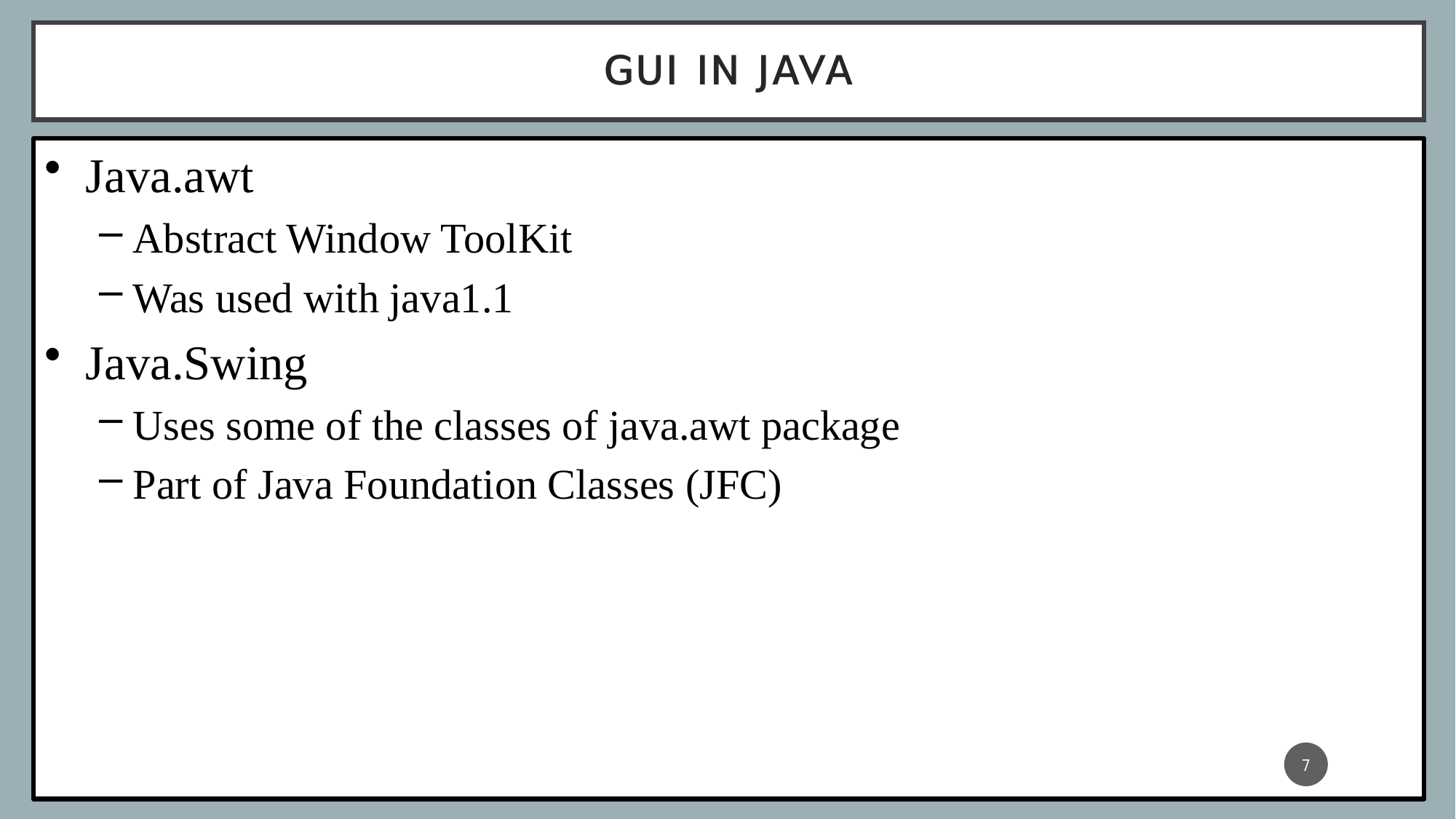

GUI in Java
Java.awt
Abstract Window ToolKit
Was used with java1.1
Java.Swing
Uses some of the classes of java.awt package
Part of Java Foundation Classes (JFC)

7